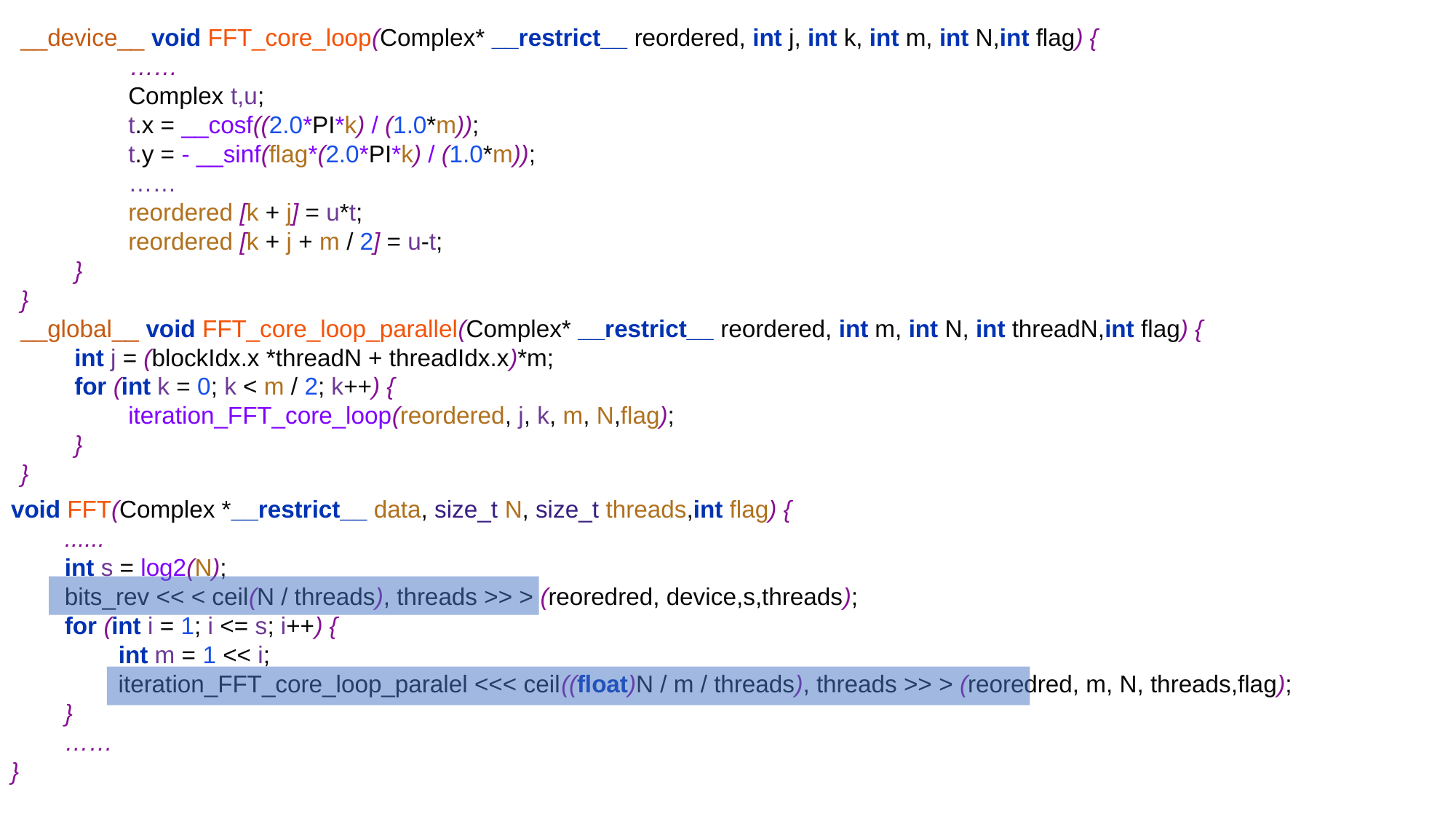

__device__ void FFT_core_loop(Complex* __restrict__ reordered, int j, int k, int m, int N,int flag) {
	……
                Complex t,u;
                t.x = __cosf((2.0*PI*k) / (1.0*m));
                t.y = - __sinf(flag*(2.0*PI*k) / (1.0*m));
                ……
                reordered [k + j] = u*t;
                reordered [k + j + m / 2] = u-t;
        }
}
__global__ void FFT_core_loop_parallel(Complex* __restrict__ reordered, int m, int N, int threadN,int flag) {
        int j = (blockIdx.x *threadN + threadIdx.x)*m;
        for (int k = 0; k < m / 2; k++) {
                iteration_FFT_core_loop(reordered, j, k, m, N,flag);
        }
}

void FFT(Complex *__restrict__ data, size_t N, size_t threads,int flag) {
        ......
        int s = log2(N);
        bits_rev << < ceil(N / threads), threads >> > (reoredred, device,s,threads);
        for (int i = 1; i <= s; i++) {
                int m = 1 << i;
                iteration_FFT_core_loop_paralel <<< ceil((float)N / m / threads), threads >> > (reoredred, m, N, threads,flag);
        }
        ……
}